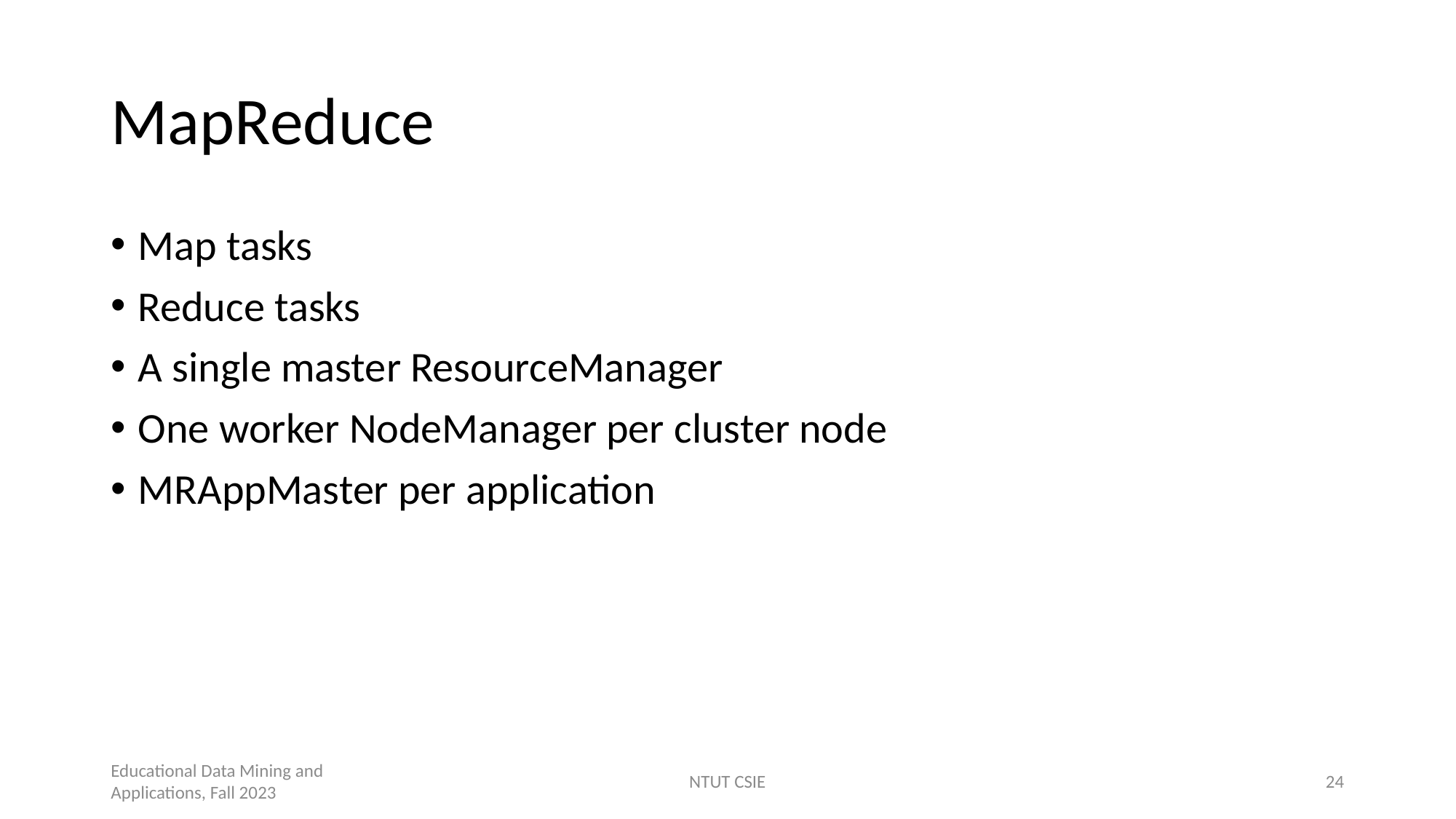

# MapReduce
Map tasks
Reduce tasks
A single master ResourceManager
One worker NodeManager per cluster node
MRAppMaster per application

Educational Data Mining and Applications, Fall 2023
NTUT CSIE
24